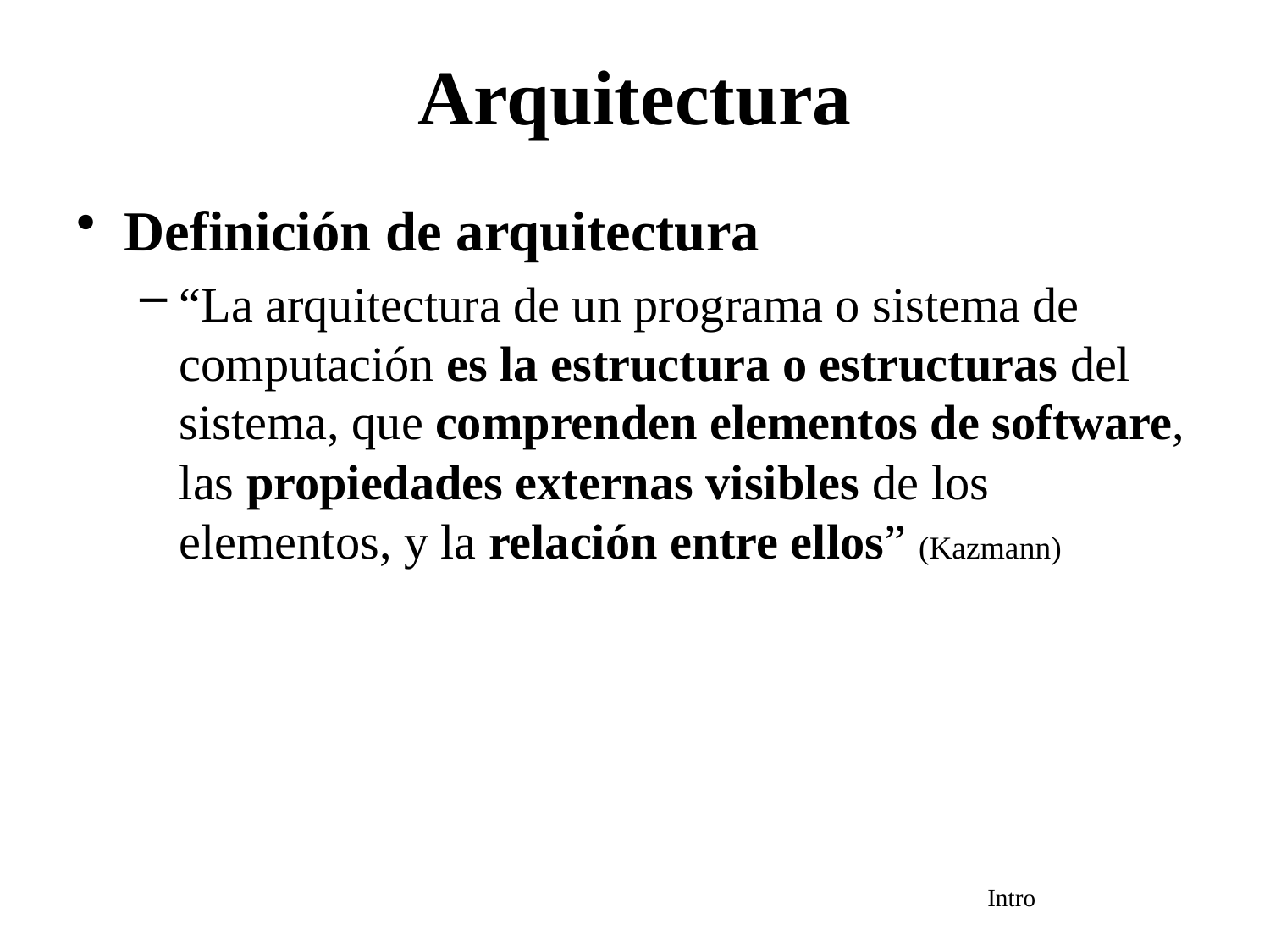

# Arquitectura
Definición de arquitectura
“La arquitectura de un programa o sistema de computación es la estructura o estructuras del sistema, que comprenden elementos de software, las propiedades externas visibles de los elementos, y la relación entre ellos” (Kazmann)